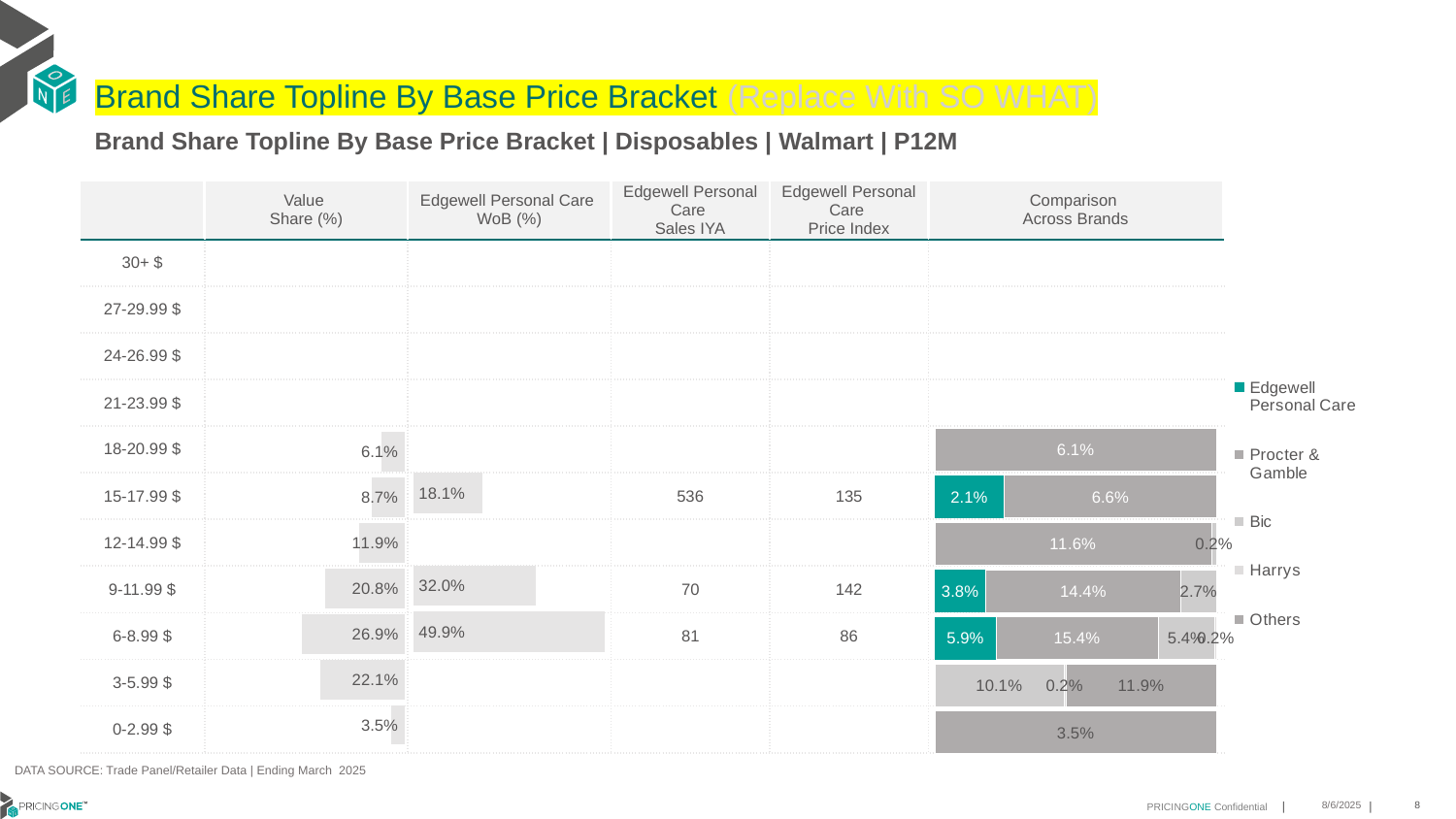

# Brand Share Topline By Base Price Bracket (Replace With SO WHAT)
Brand Share Topline By Base Price Bracket | Disposables | Walmart | P12M
|  | Value Share (%) | Edgewell Personal Care WoB (%) | Edgewell Personal Care Sales IYA | Edgewell Personal Care Price Index | Comparison Across Brands |
| --- | --- | --- | --- | --- | --- |
| 30+ $ |  |  |  |  |  |
| 27-29.99 $ |  |  |  |  |  |
| 24-26.99 $ |  |  |  |  |  |
| 21-23.99 $ |  |  |  |  |  |
| 18-20.99 $ |  |  |  |  |  |
| 15-17.99 $ |  |  | 536 | 135 |  |
| 12-14.99 $ |  |  |  |  |  |
| 9-11.99 $ |  |  | 70 | 142 |  |
| 6-8.99 $ |  |  | 81 | 86 |  |
| 3-5.99 $ |  |  |  |  |  |
| 0-2.99 $ |  |  |  |  |  |

### Chart

| Category | Edgewell Personal Care | Procter & Gamble | Bic | Harrys | Others |
|---|---|---|---|---|---|
| 30+ $ | None | None | None | None | None |
| 27-29.99 $ | None | None | None | None | None |
| 24-26.99 $ | None | None | None | None | None |
| 21-23.99 $ | None | None | None | None | None |
| 18-20.99 $ | None | 0.060648360984531184 | None | None | None |
| 15-17.99 $ | 0.021425555934825216 | 0.06560752849357251 | None | None | None |
| 12-14.99 $ | None | 0.11627734260255143 | 0.002320496127408958 | None | None |
| 9-11.99 $ | 0.037760381977446904 | 0.14378466701866177 | 0.02662753652107842 | None | None |
| 6-8.99 $ | 0.058891344244769425 | 0.15431392893675552 | 0.05438373166970503 | 0.001728113070166452 | None |
| 3-5.99 $ | None | None | 0.10117992246275385 | 0.0015422604966587518 | 0.11861730358358649 |
| 0-2.99 $ | None | None | None | None | 0.03466475940359194 |

### Chart

| Category | Value Share |
|---|---|
|  | None |

### Chart

| Category | Brand WoB % |
|---|---|
|  | None |
DATA SOURCE: Trade Panel/Retailer Data | Ending March  2025

8/6/2025
8